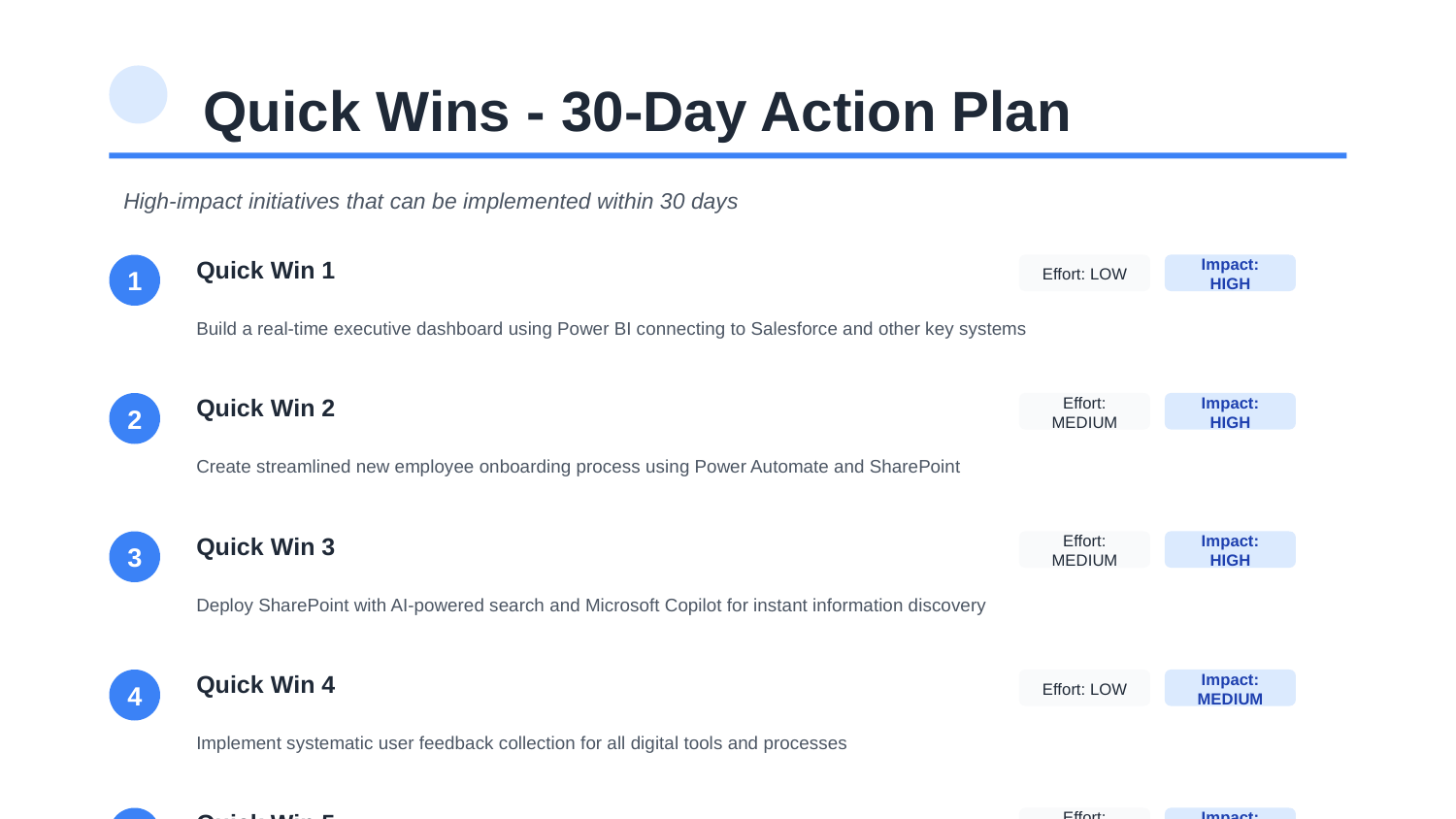

Quick Wins - 30-Day Action Plan

High-impact initiatives that can be implemented within 30 days
Quick Win 1

Effort: LOW
Impact: HIGH
1
Build a real-time executive dashboard using Power BI connecting to Salesforce and other key systems
Quick Win 2

Effort: MEDIUM
Impact: HIGH
2
Create streamlined new employee onboarding process using Power Automate and SharePoint
Quick Win 3

Effort: MEDIUM
Impact: HIGH
3
Deploy SharePoint with AI-powered search and Microsoft Copilot for instant information discovery
Quick Win 4

Effort: LOW
Impact: MEDIUM
4
Implement systematic user feedback collection for all digital tools and processes
Quick Win 5

Effort: MEDIUM
Impact: HIGH
5
Identify and train initial group of citizen developers to lead digital transformation

Tyler Crowley | Digital Transformation Assessment